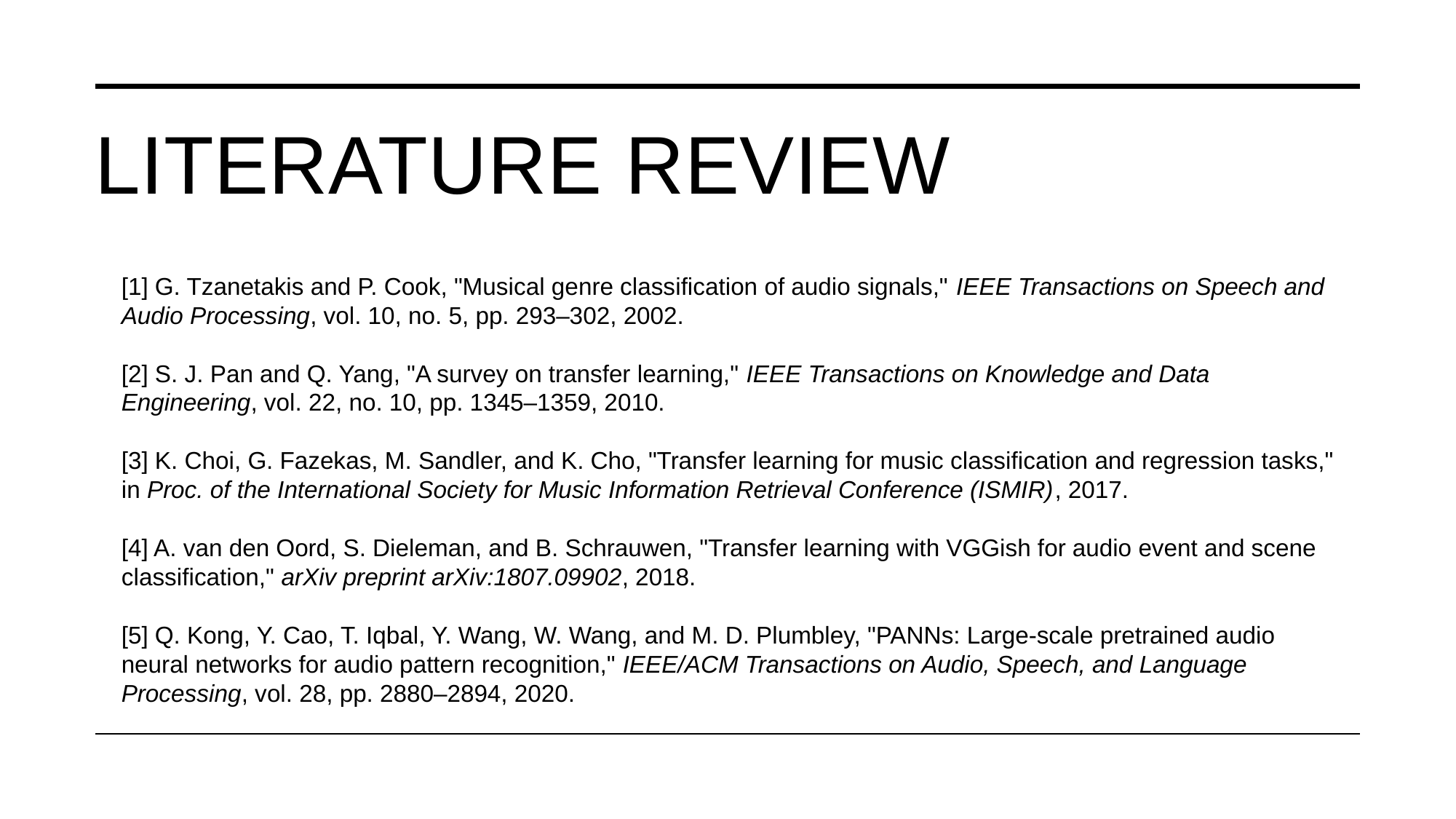

# Literature revıew
[1] G. Tzanetakis and P. Cook, "Musical genre classification of audio signals," IEEE Transactions on Speech and Audio Processing, vol. 10, no. 5, pp. 293–302, 2002.

[2] S. J. Pan and Q. Yang, "A survey on transfer learning," IEEE Transactions on Knowledge and Data Engineering, vol. 22, no. 10, pp. 1345–1359, 2010.

[3] K. Choi, G. Fazekas, M. Sandler, and K. Cho, "Transfer learning for music classification and regression tasks," in Proc. of the International Society for Music Information Retrieval Conference (ISMIR), 2017.

[4] A. van den Oord, S. Dieleman, and B. Schrauwen, "Transfer learning with VGGish for audio event and scene classification," arXiv preprint arXiv:1807.09902, 2018.

[5] Q. Kong, Y. Cao, T. Iqbal, Y. Wang, W. Wang, and M. D. Plumbley, "PANNs: Large-scale pretrained audio neural networks for audio pattern recognition," IEEE/ACM Transactions on Audio, Speech, and Language Processing, vol. 28, pp. 2880–2894, 2020.